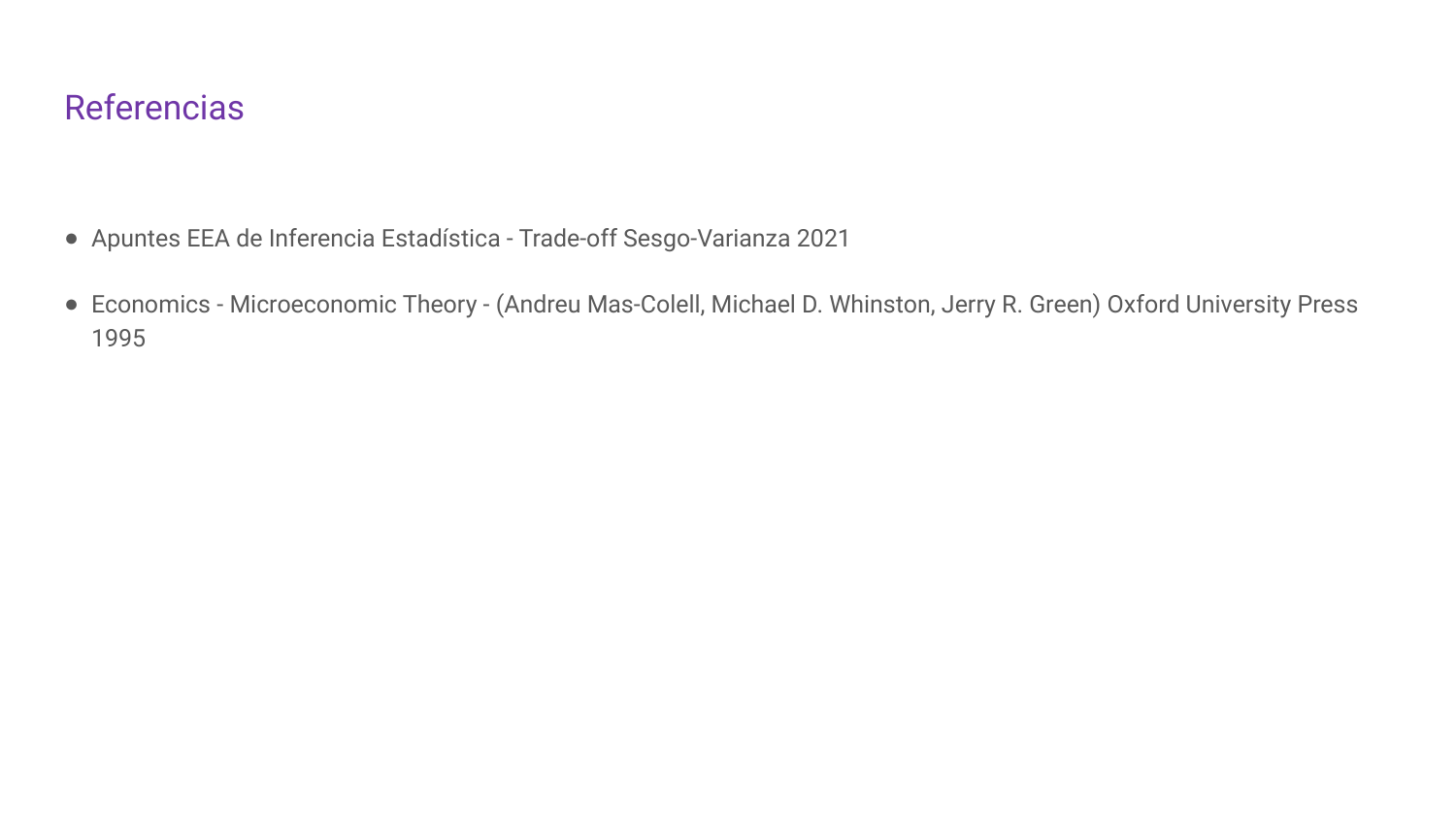

# Referencias
Apuntes EEA de Inferencia Estadística - Trade-off Sesgo-Varianza 2021
Economics - Microeconomic Theory - (Andreu Mas-Colell, Michael D. Whinston, Jerry R. Green) Oxford University Press 1995